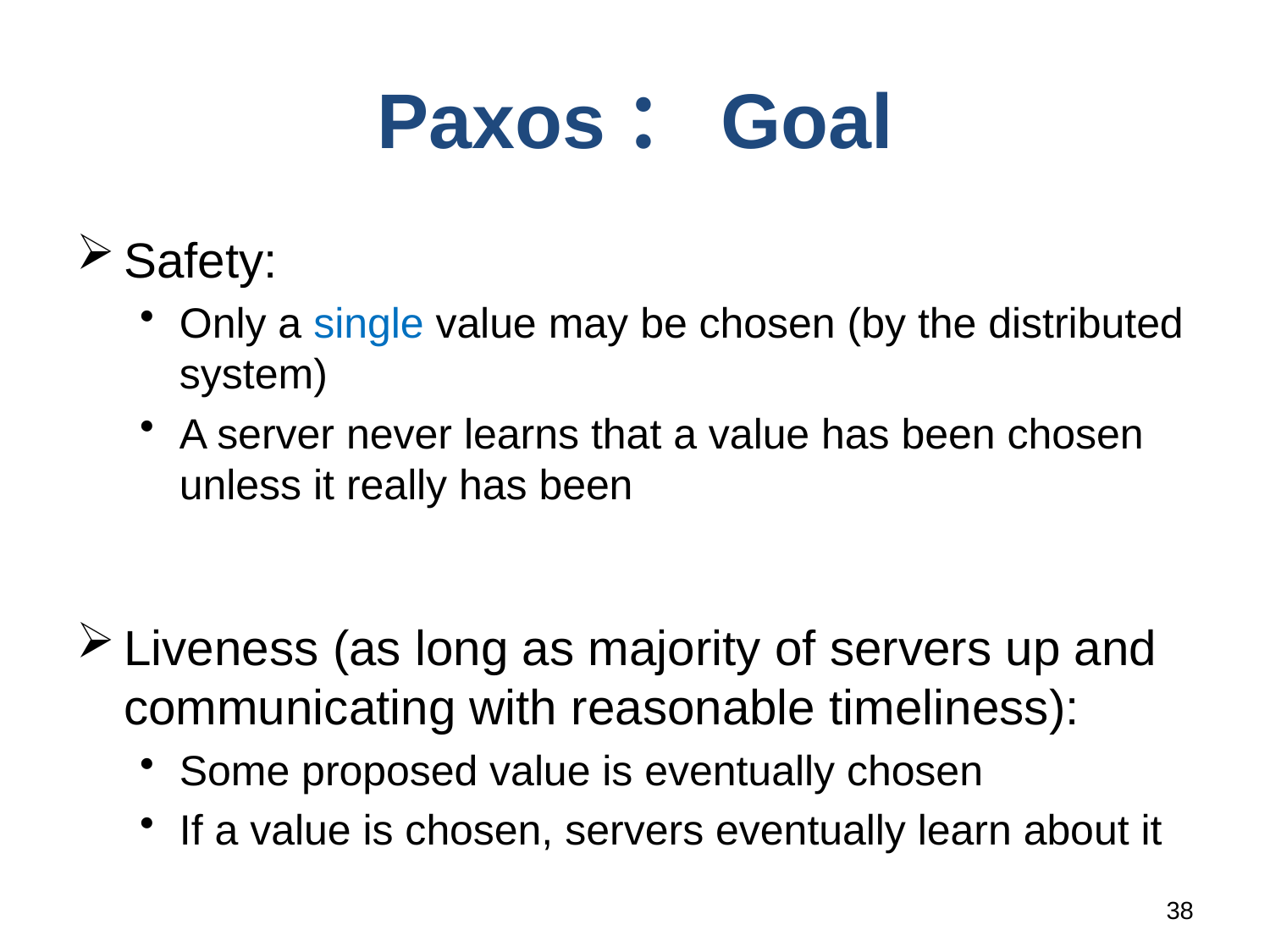

# Paxos：Goal
Safety:
Only a single value may be chosen (by the distributed system)
A server never learns that a value has been chosen unless it really has been

Liveness (as long as majority of servers up and communicating with reasonable timeliness):
Some proposed value is eventually chosen
If a value is chosen, servers eventually learn about it

38